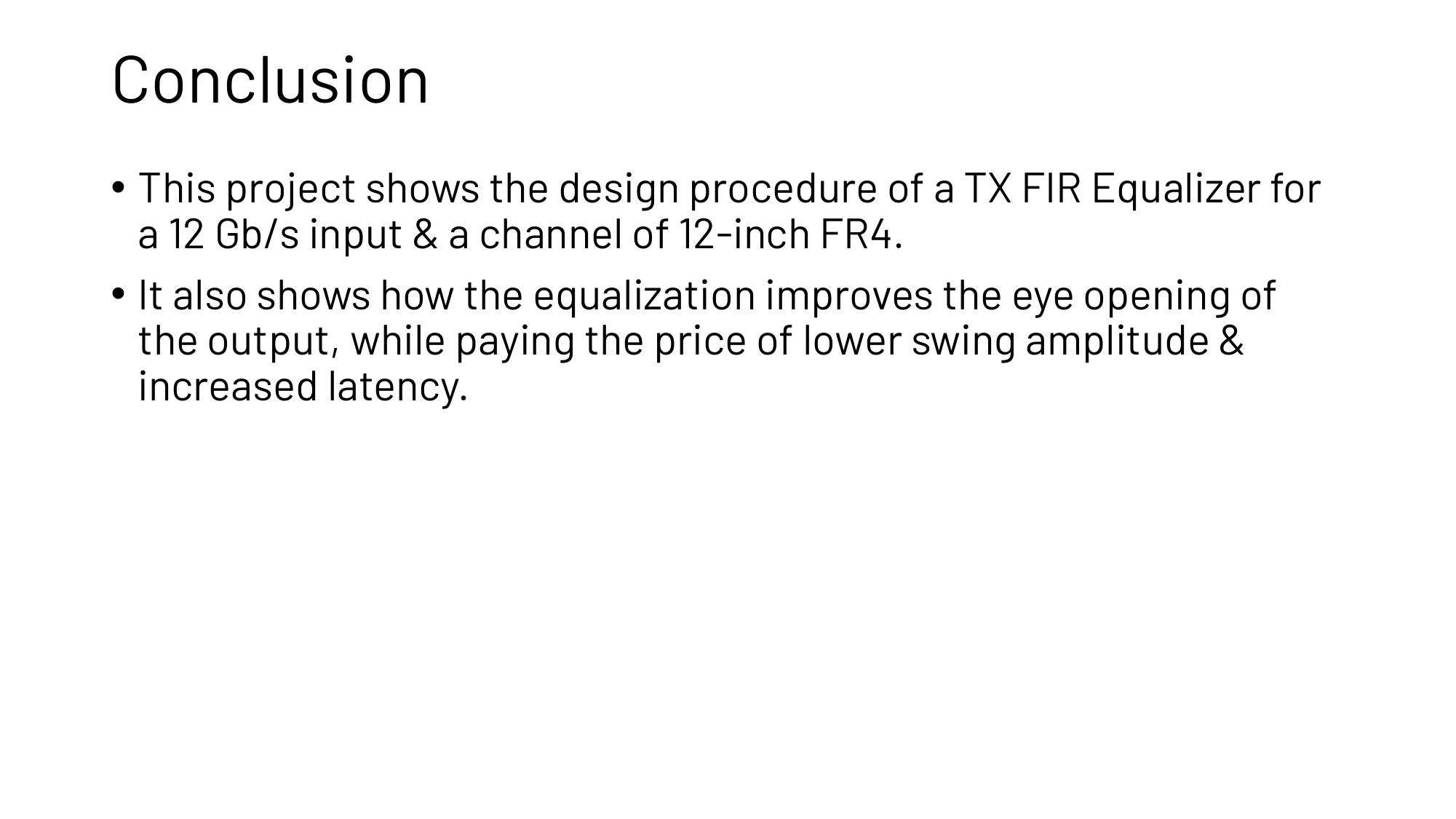

# Conclusion
This project shows the design procedure of a TX FIR Equalizer for a 12 Gb/s input & a channel of 12-inch FR4.
It also shows how the equalization improves the eye opening of the output, while paying the price of lower swing amplitude & increased latency.